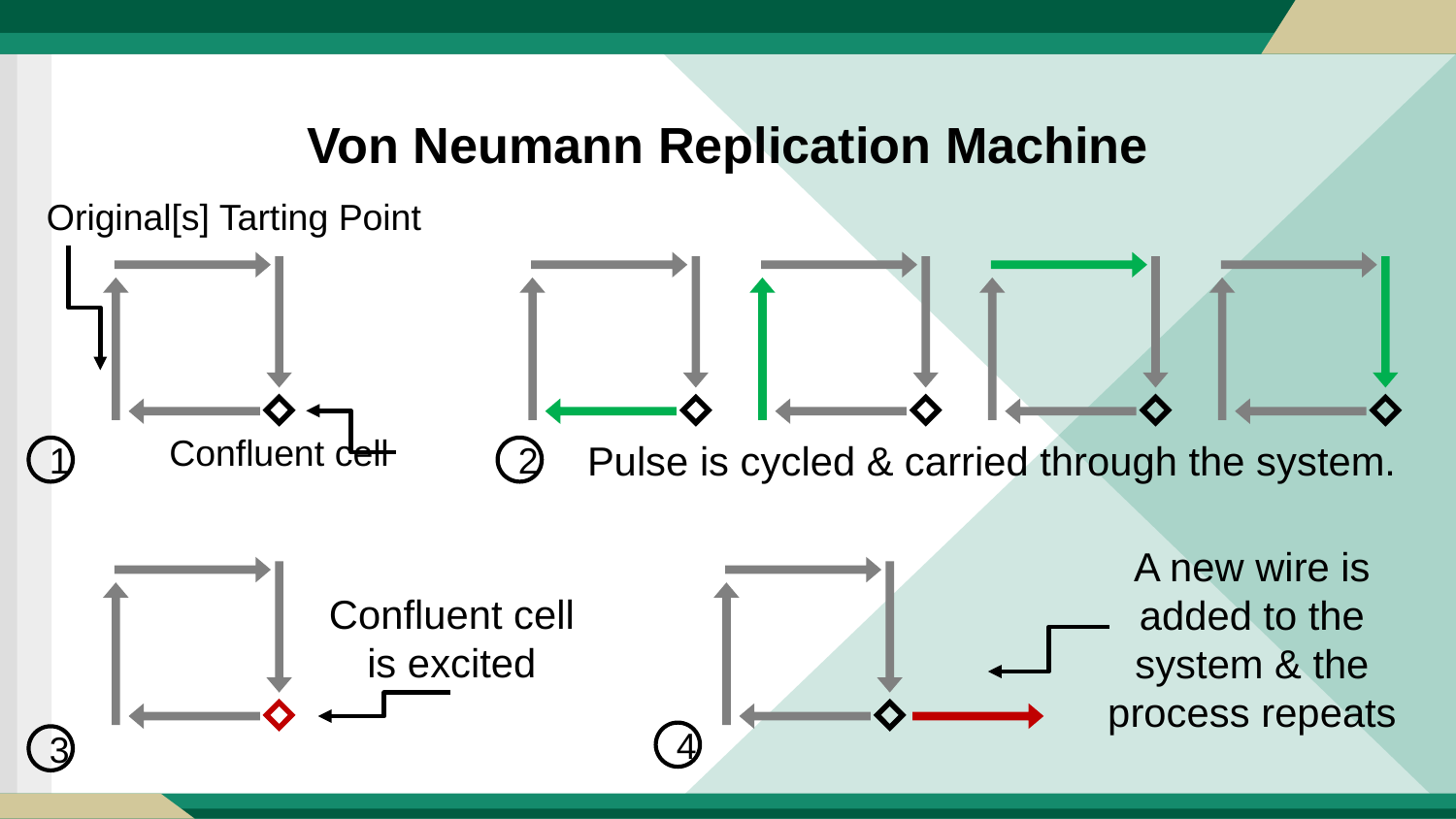

# Von Neumann Replication Machine
Original[s] Tarting Point

Confluent cell
Pulse is cycled & carried through the system.
1
2
A new wire is added to the system & the process repeats

Confluent cell is excited
4
3